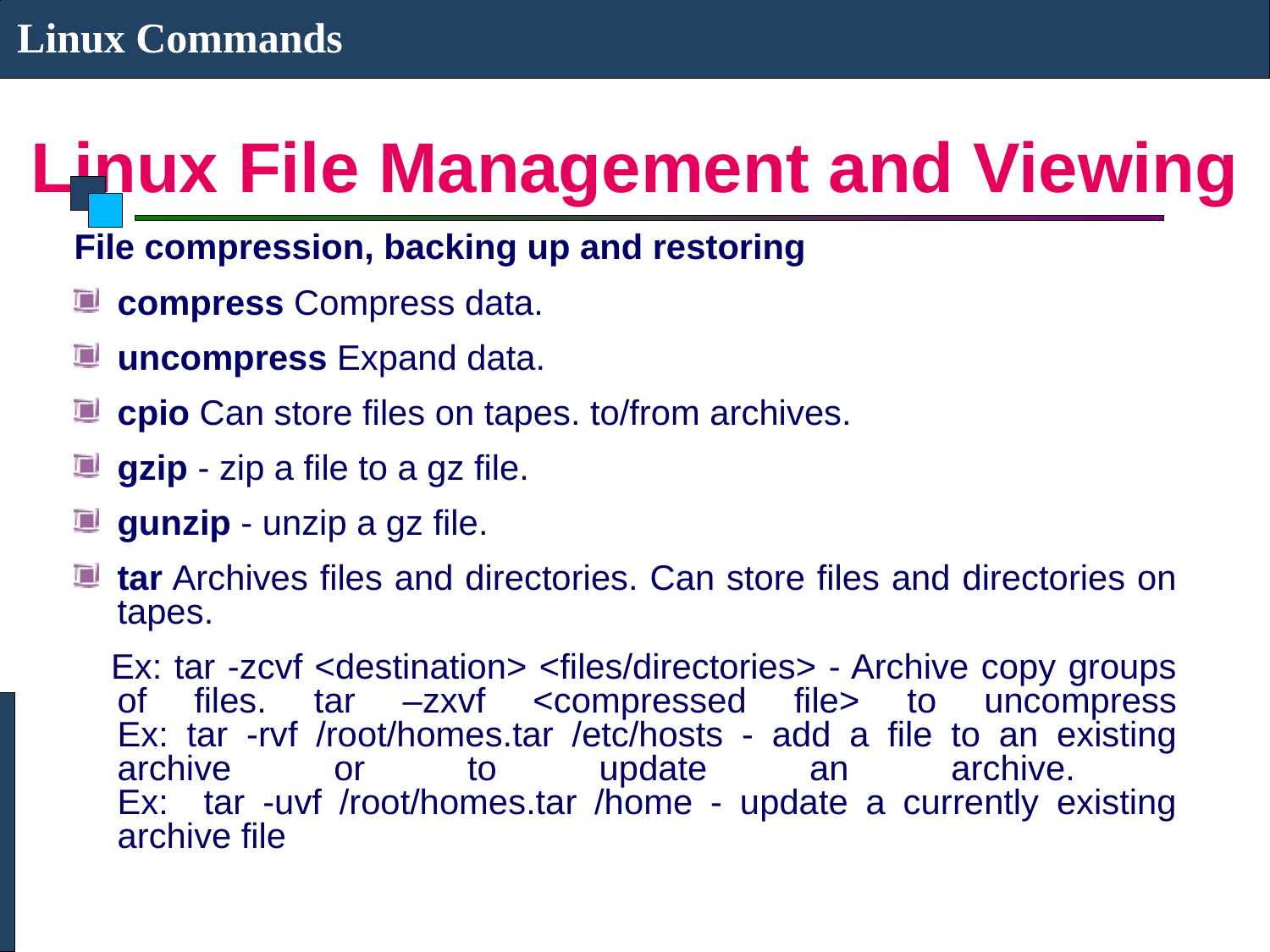

Linux Commands
# Linux File Management and Viewing

File compression, backing up and restoring
compress Compress data.
uncompress Expand data.
cpio Can store files on tapes. to/from archives.
gzip - zip a file to a gz file.
gunzip - unzip a gz file.
tar Archives files and directories. Can store files and directories on tapes.
   Ex: tar -zcvf <destination> <files/directories> - Archive copy groups of files. tar –zxvf <compressed file> to uncompress
Ex: tar -rvf /root/homes.tar /etc/hosts - add a file to an existing archive or to update an archive.
Ex:  tar -uvf /root/homes.tar /home - update a currently existing archive file